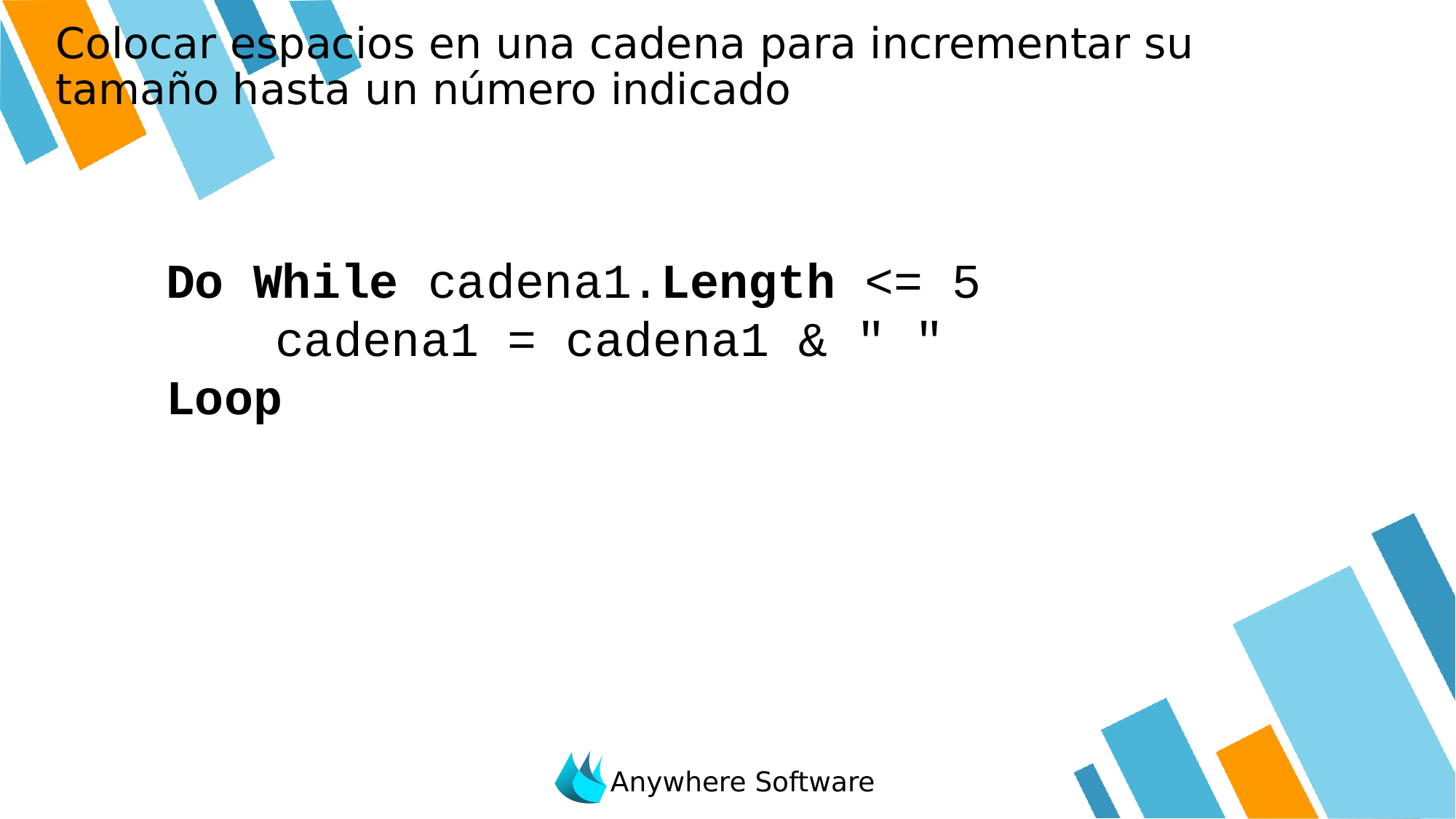

# Colocar espacios en una cadena para incrementar su tamaño hasta un número indicado
Do While cadena1.Length <= 5
	cadena1 = cadena1 & " "
Loop